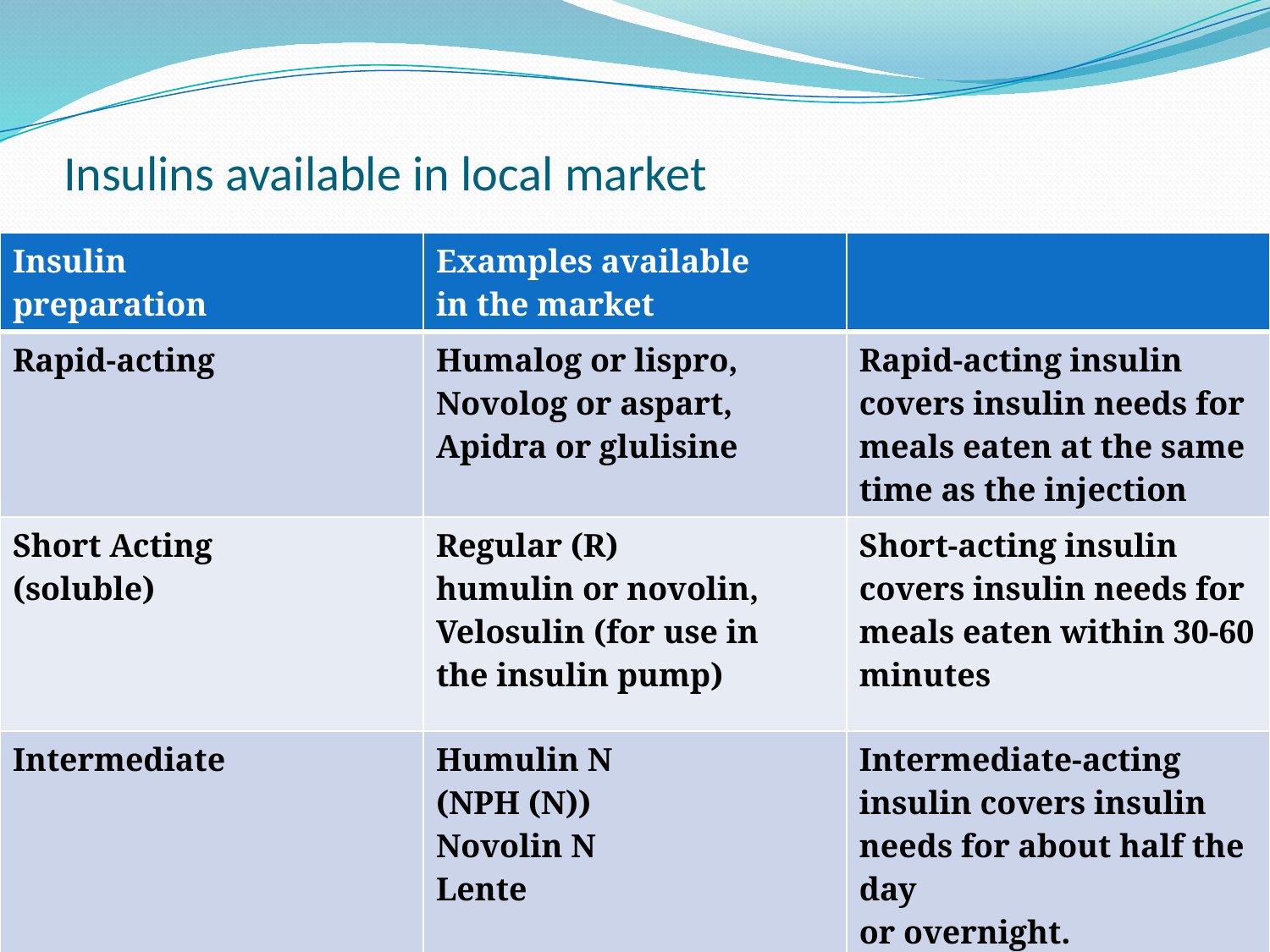

# Insulins available in local market
| Insulin preparation | Examples available in the market |  |
| --- | --- | --- |
| Rapid-acting | Humalog or lispro, Novolog or aspart, Apidra or glulisine | Rapid-acting insulin covers insulin needs for meals eaten at the same time as the injection |
| Short Acting (soluble) | Regular (R) humulin or novolin, Velosulin (for use in the insulin pump) | Short-acting insulin covers insulin needs for meals eaten within 30-60 minutes |
| Intermediate | Humulin N (NPH (N)) Novolin N Lente | Intermediate-acting insulin covers insulin needs for about half the day or overnight. |